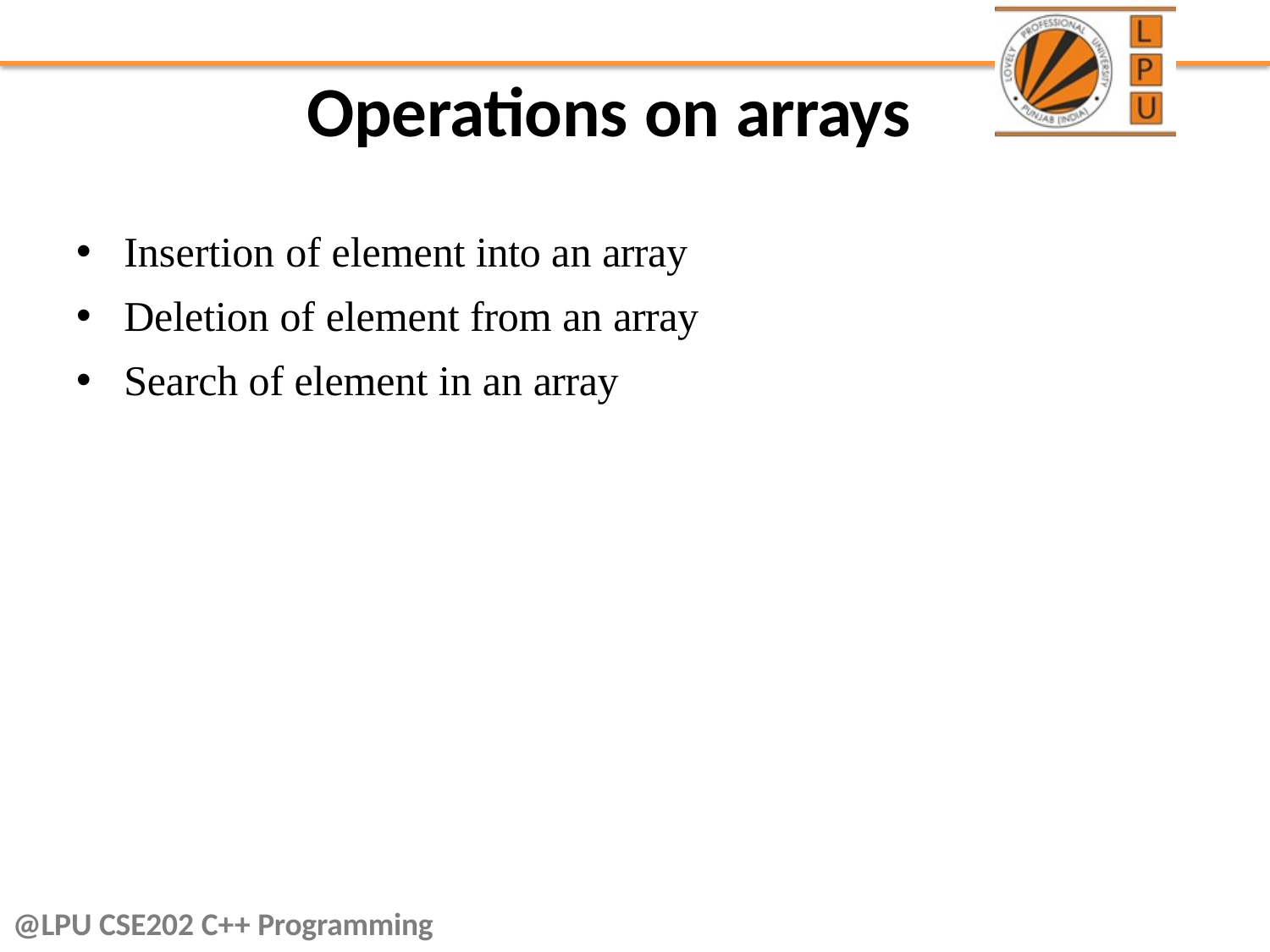

# Operations on arrays
Insertion of element into an array
Deletion of element from an array
Search of element in an array
@LPU CSE202 C++ Programming